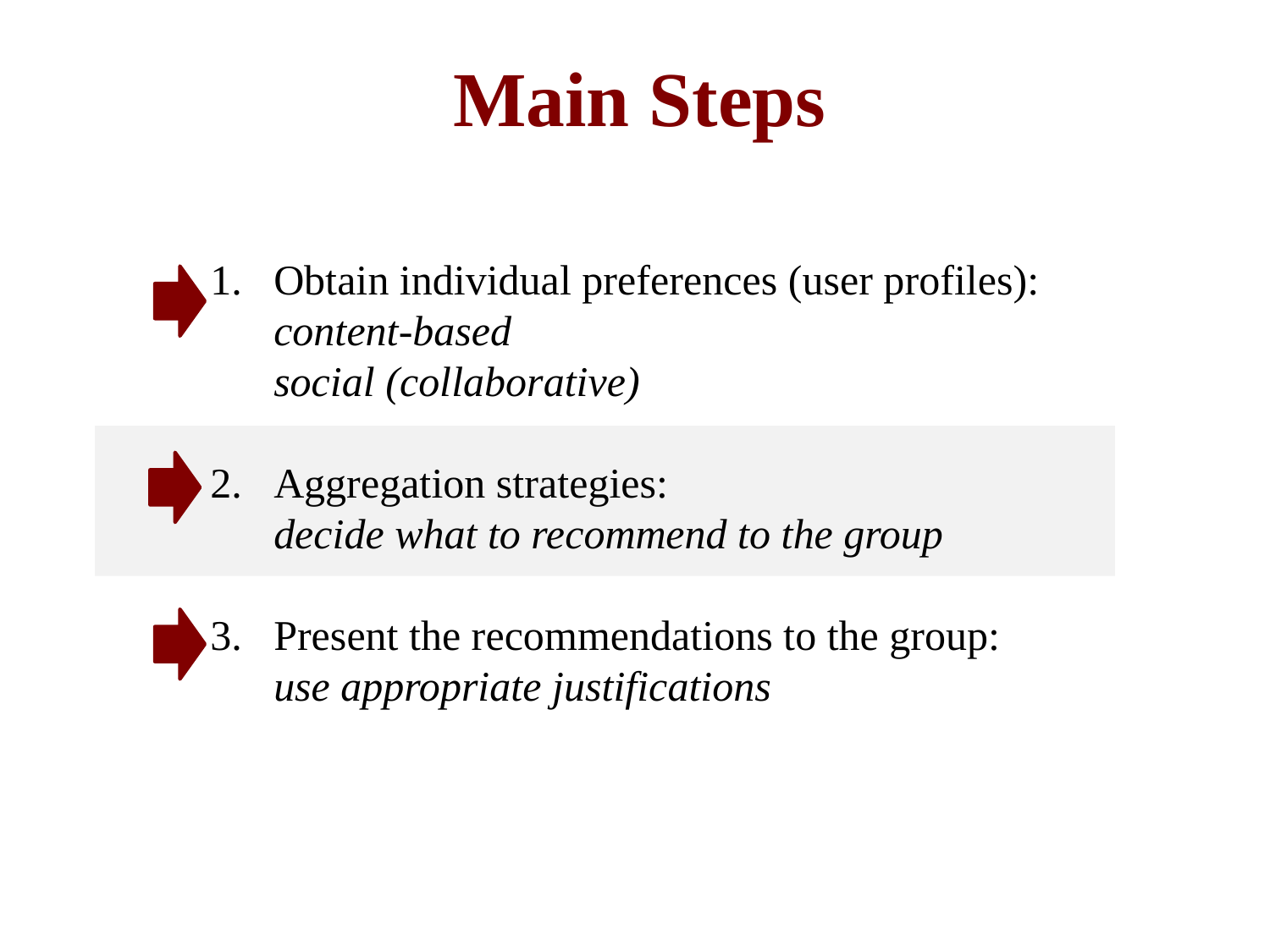

# Main Steps
Obtain individual preferences (user profiles):
content-based
social (collaborative)

Aggregation strategies:
decide what to recommend to the group

Present the recommendations to the group:
use appropriate justifications